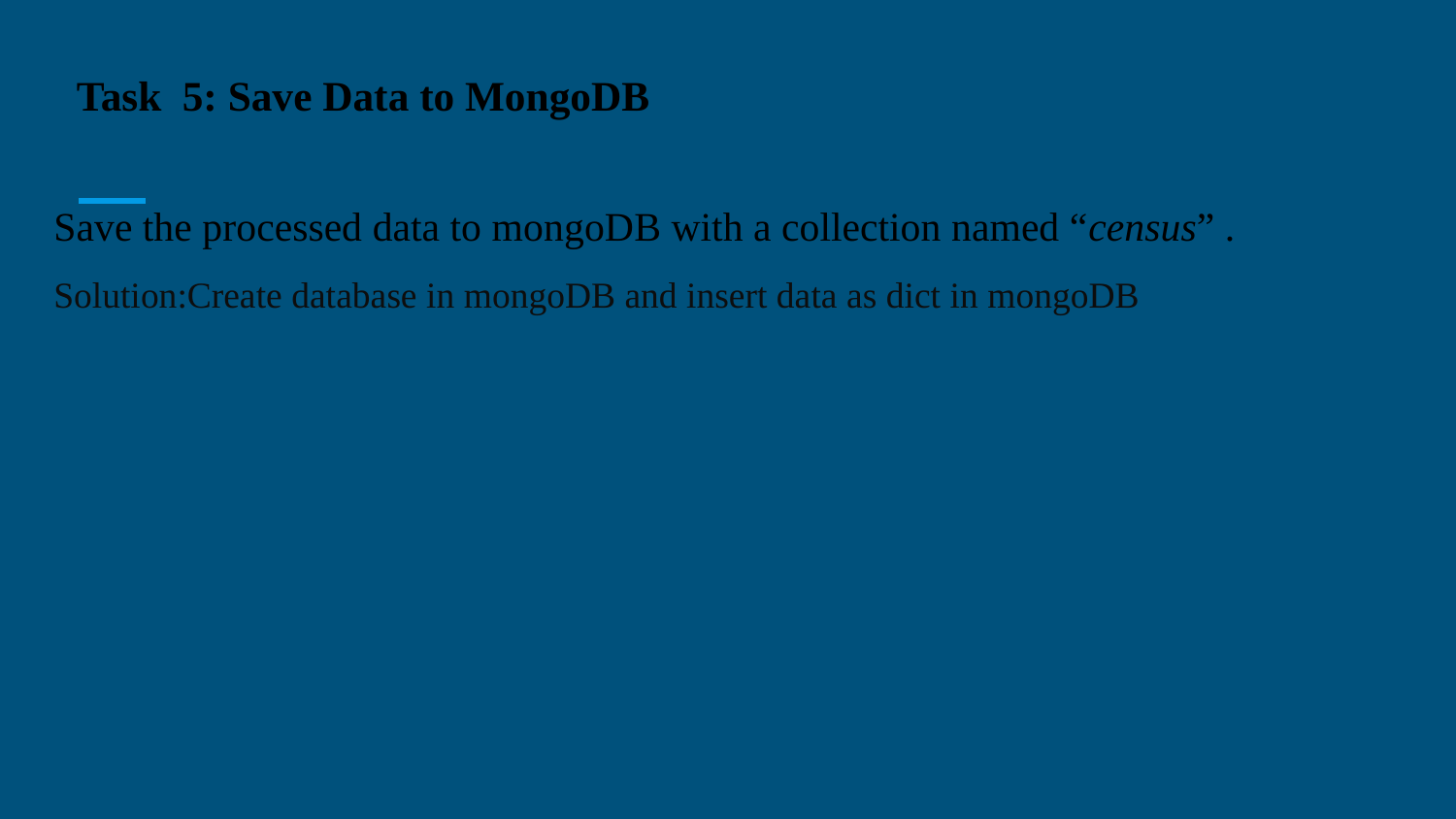

# Task  5: Save Data to MongoDB

Save the processed data to mongoDB with a collection named “census” .
Solution:Create database in mongoDB and insert data as dict in mongoDB